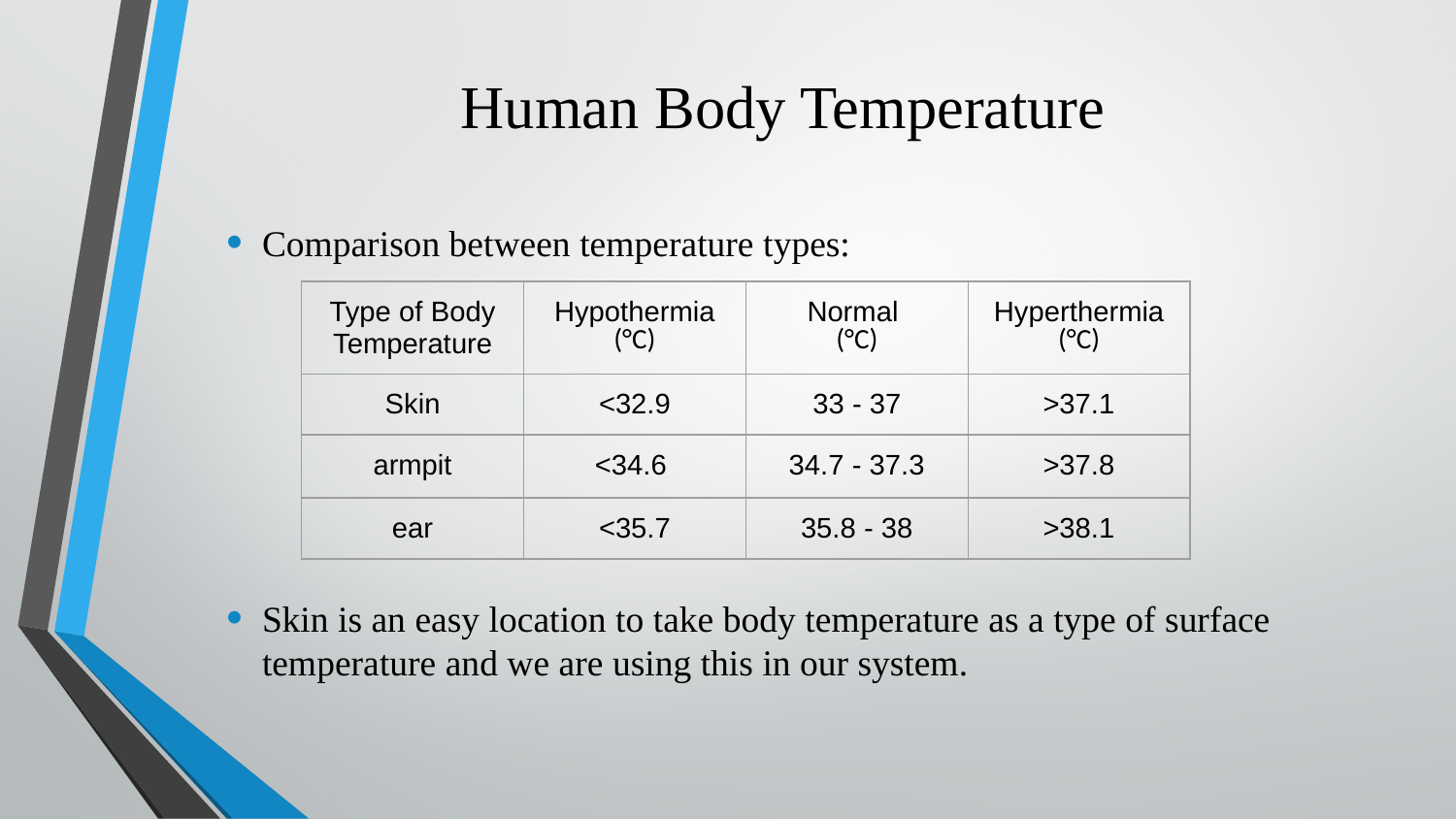

# Human Body Temperature
| Type of Body Temperature | Hypothermia (°C) | Normal (°C) | Hyperthermia (°C) |
| --- | --- | --- | --- |
| Skin | <32.9 | 33 - 37 | >37.1 |
| armpit | <34.6 | 34.7 - 37.3 | >37.8 |
| ear | <35.7 | 35.8 - 38 | >38.1 |

Comparison between temperature types:

Skin is an easy location to take body temperature as a type of surface temperature and we are using this in our system.